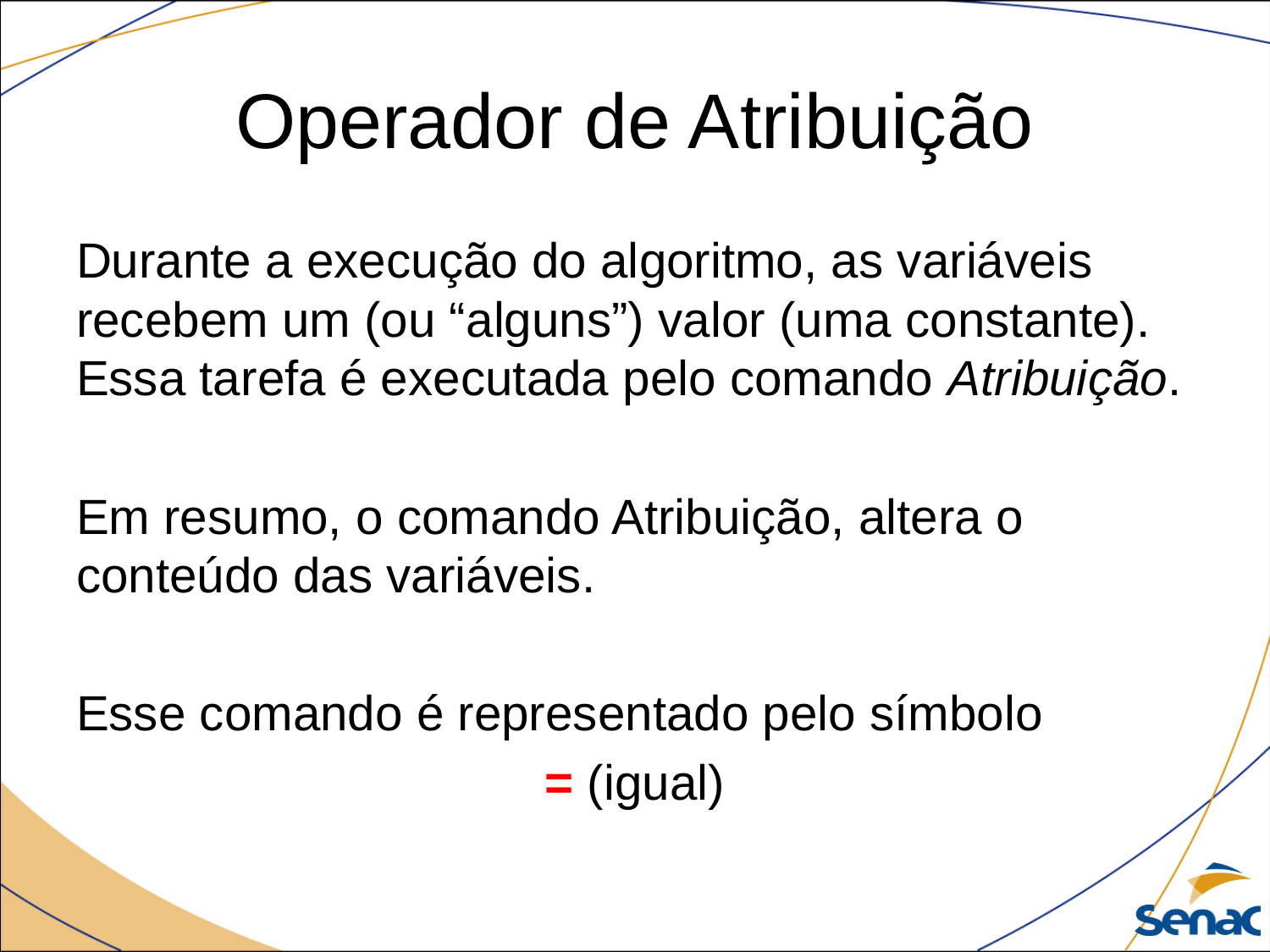

# Operador de Atribuição
Durante a execução do algoritmo, as variáveis recebem um (ou “alguns”) valor (uma constante). Essa tarefa é executada pelo comando Atribuição.

Em resumo, o comando Atribuição, altera o conteúdo das variáveis.

Esse comando é representado pelo símbolo
= (igual)